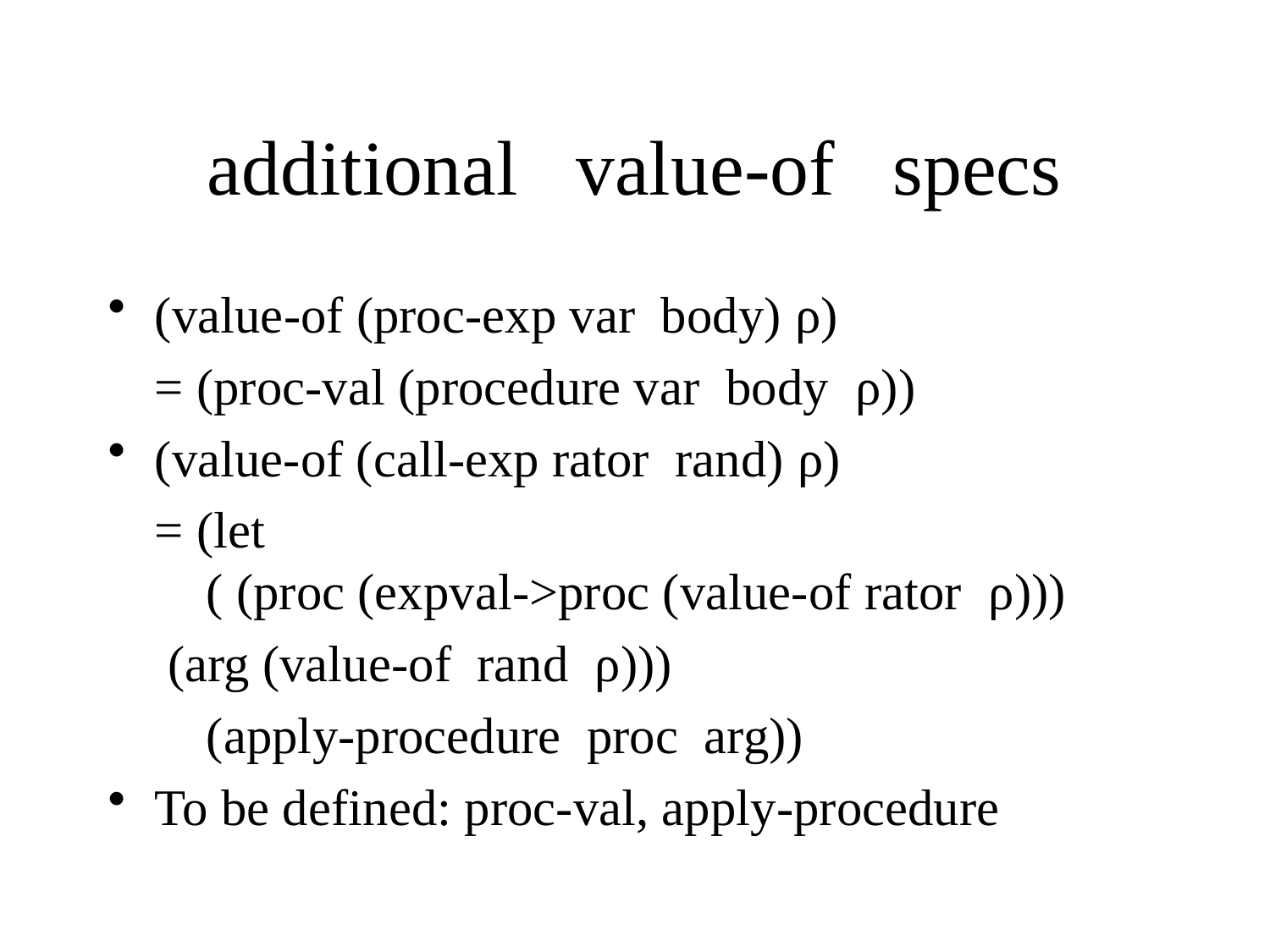

# additional   value-of   specs
(value-of (proc-exp var  body) ρ)
	= (proc-val (procedure var  body  ρ))
(value-of (call-exp rator  rand) ρ)
	= (let
    ( (proc (expval->proc (value-of rator  ρ)))
		 (arg (value-of  rand  ρ)))
	    (apply-procedure  proc  arg))
To be defined: proc-val, apply-procedure